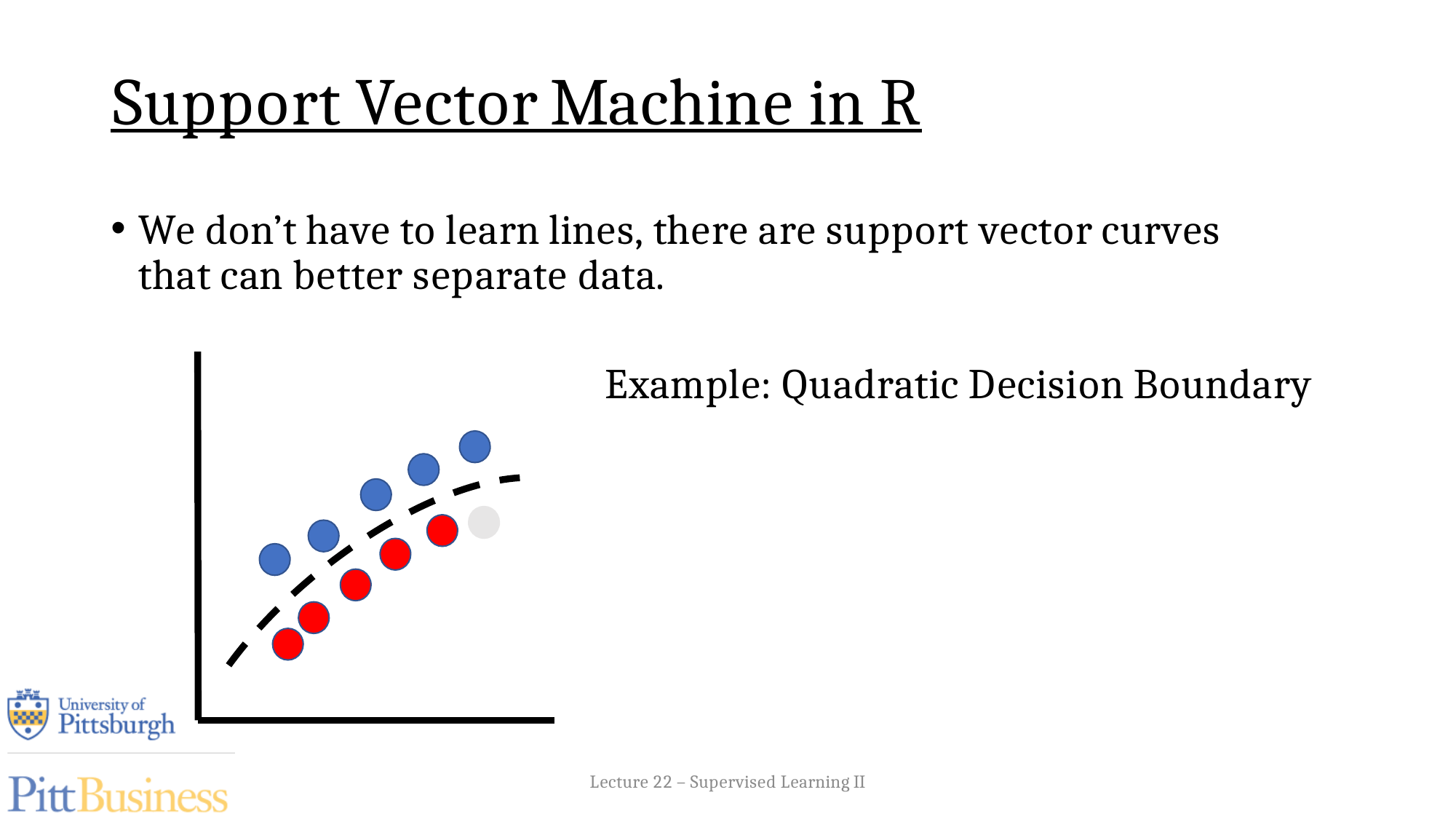

# Support Vector Machine in R
We don’t have to learn lines, there are support vector curves that can better separate data.
Example: Quadratic Decision Boundary

Lecture 22 – Supervised Learning II